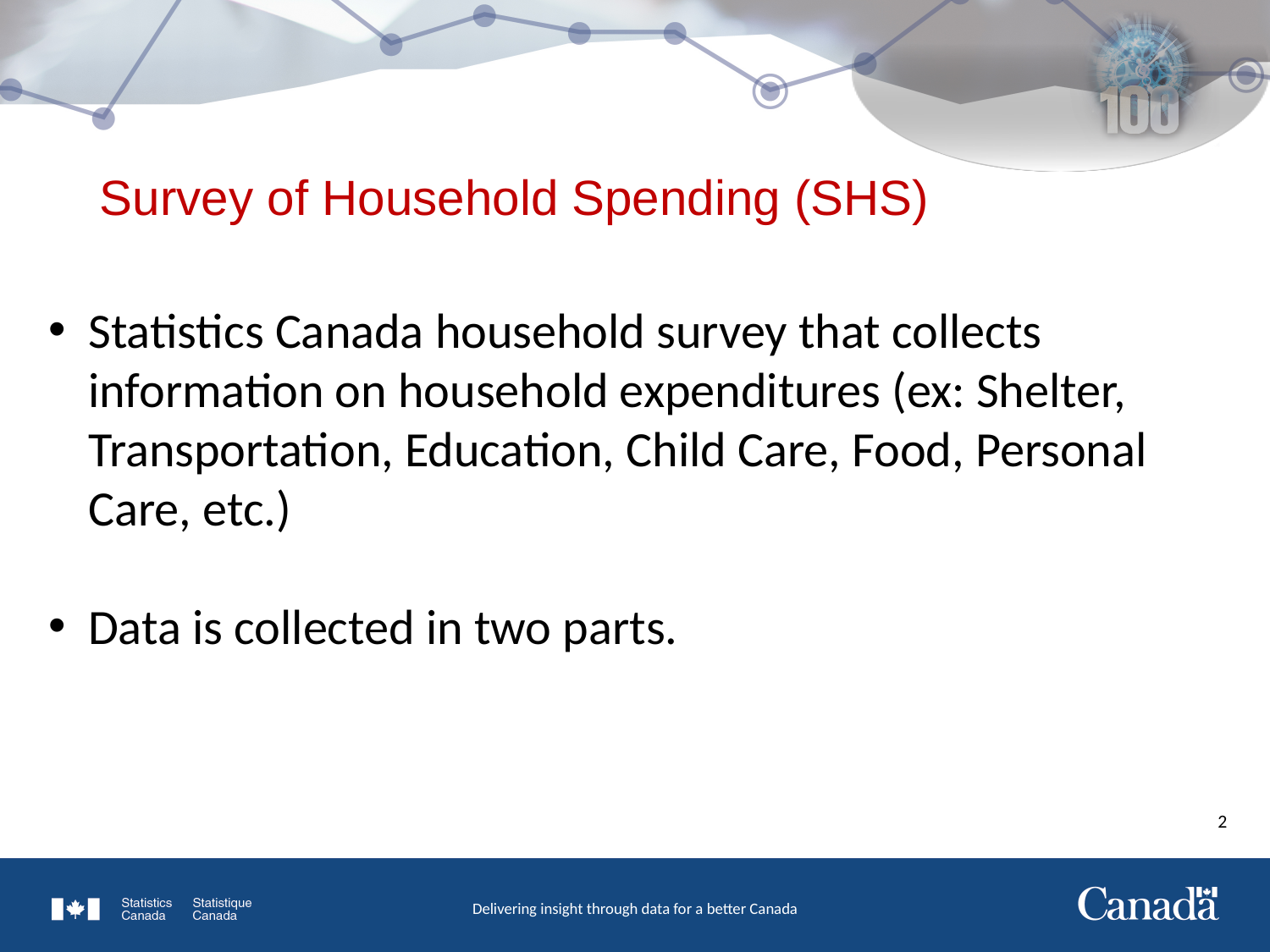

# Survey of Household Spending (SHS)
Statistics Canada household survey that collects information on household expenditures (ex: Shelter, Transportation, Education, Child Care, Food, Personal Care, etc.)

Data is collected in two parts.

2